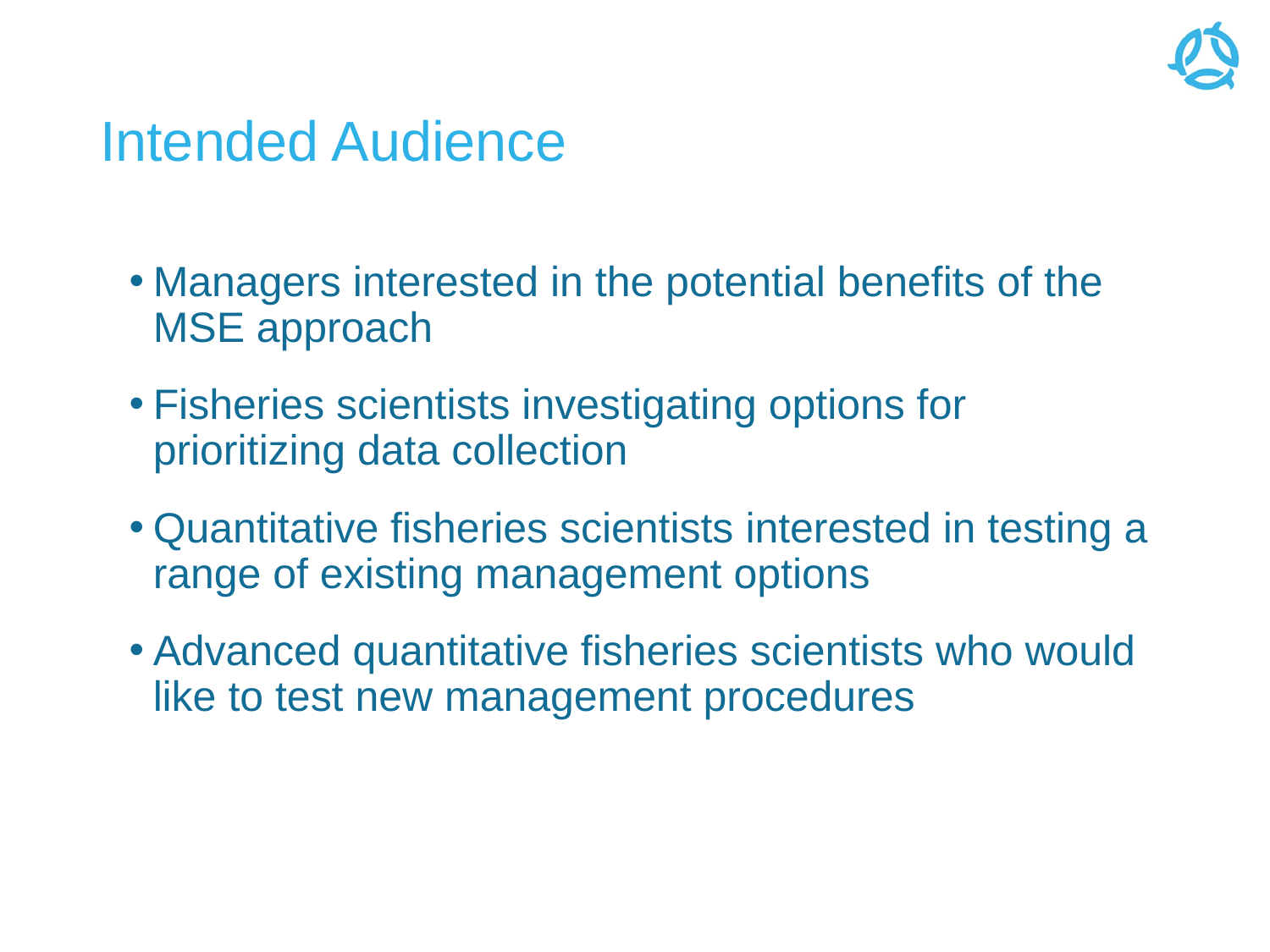

# Intended Audience
Managers interested in the potential benefits of the MSE approach
Fisheries scientists investigating options for prioritizing data collection
Quantitative fisheries scientists interested in testing a range of existing management options
Advanced quantitative fisheries scientists who would like to test new management procedures